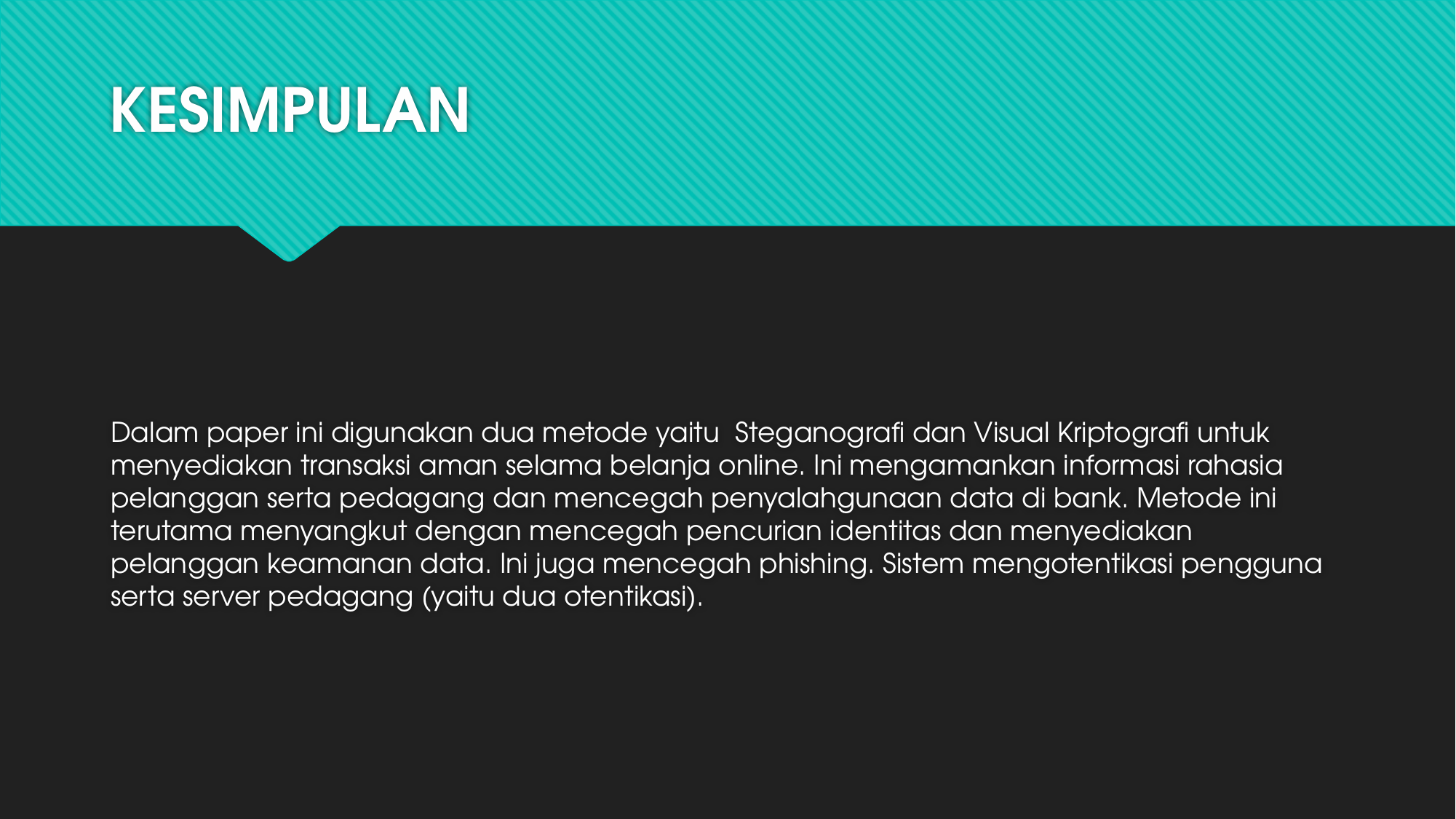

KESIMPULAN
Dalam paper ini digunakan dua metode yaitu  Steganografi dan Visual Kriptografi untuk menyediakan transaksi aman selama belanja online. Ini mengamankan informasi rahasia pelanggan serta pedagang dan mencegah penyalahgunaan data di bank. Metode ini terutama menyangkut dengan mencegah pencurian identitas dan menyediakan pelanggan keamanan data. Ini juga mencegah phishing. Sistem mengotentikasi pengguna serta server pedagang (yaitu dua otentikasi).